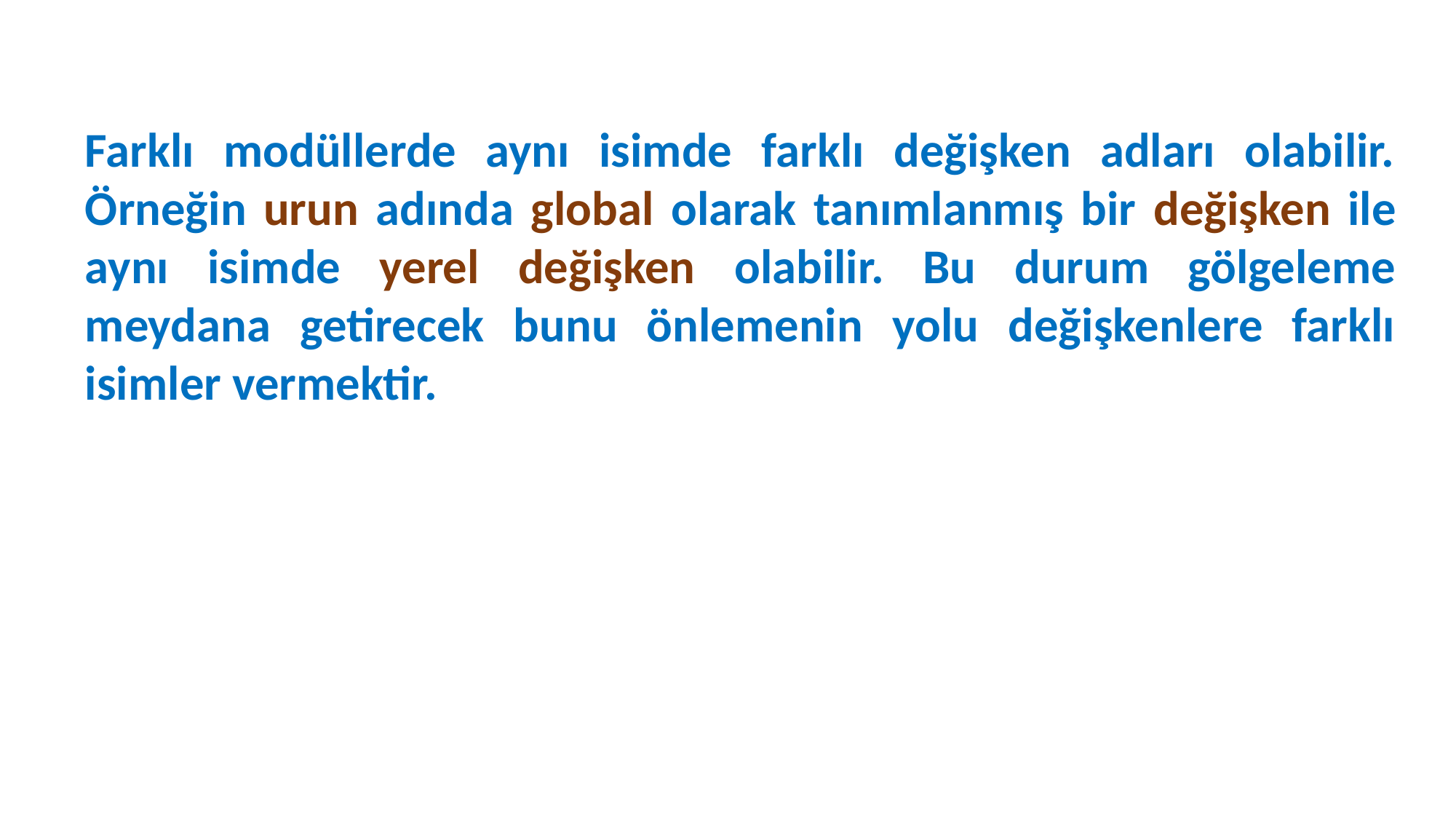

Farklı modüllerde aynı isimde farklı değişken adları olabilir. Örneğin urun adında global olarak tanımlanmış bir değişken ile aynı isimde yerel değişken olabilir. Bu durum gölgeleme meydana getirecek bunu önlemenin yolu değişkenlere farklı isimler vermektir.